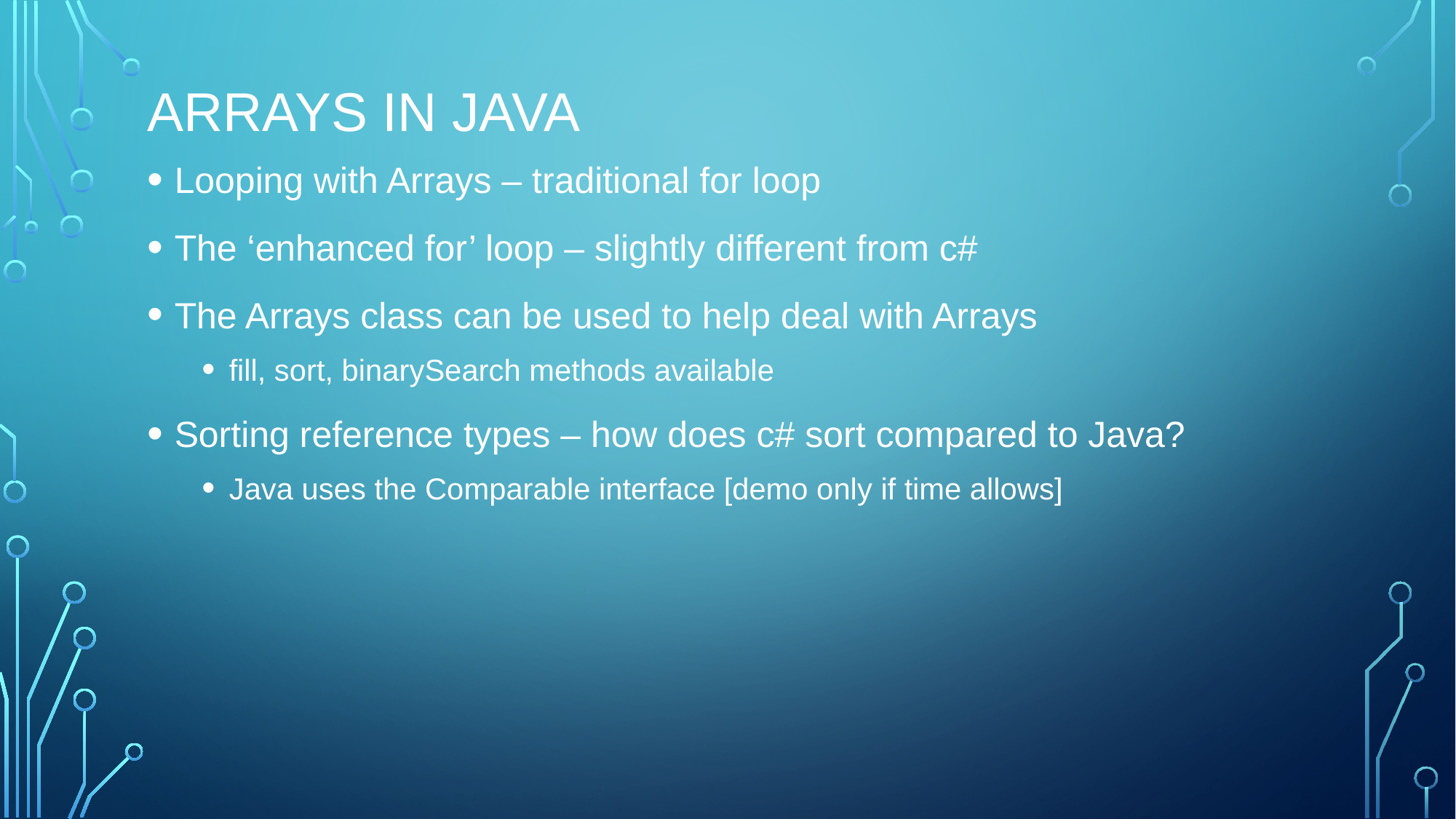

# arrays in java
Looping with Arrays – traditional for loop
The ‘enhanced for’ loop – slightly different from c#
The Arrays class can be used to help deal with Arrays
fill, sort, binarySearch methods available
Sorting reference types – how does c# sort compared to Java?
Java uses the Comparable interface [demo only if time allows]